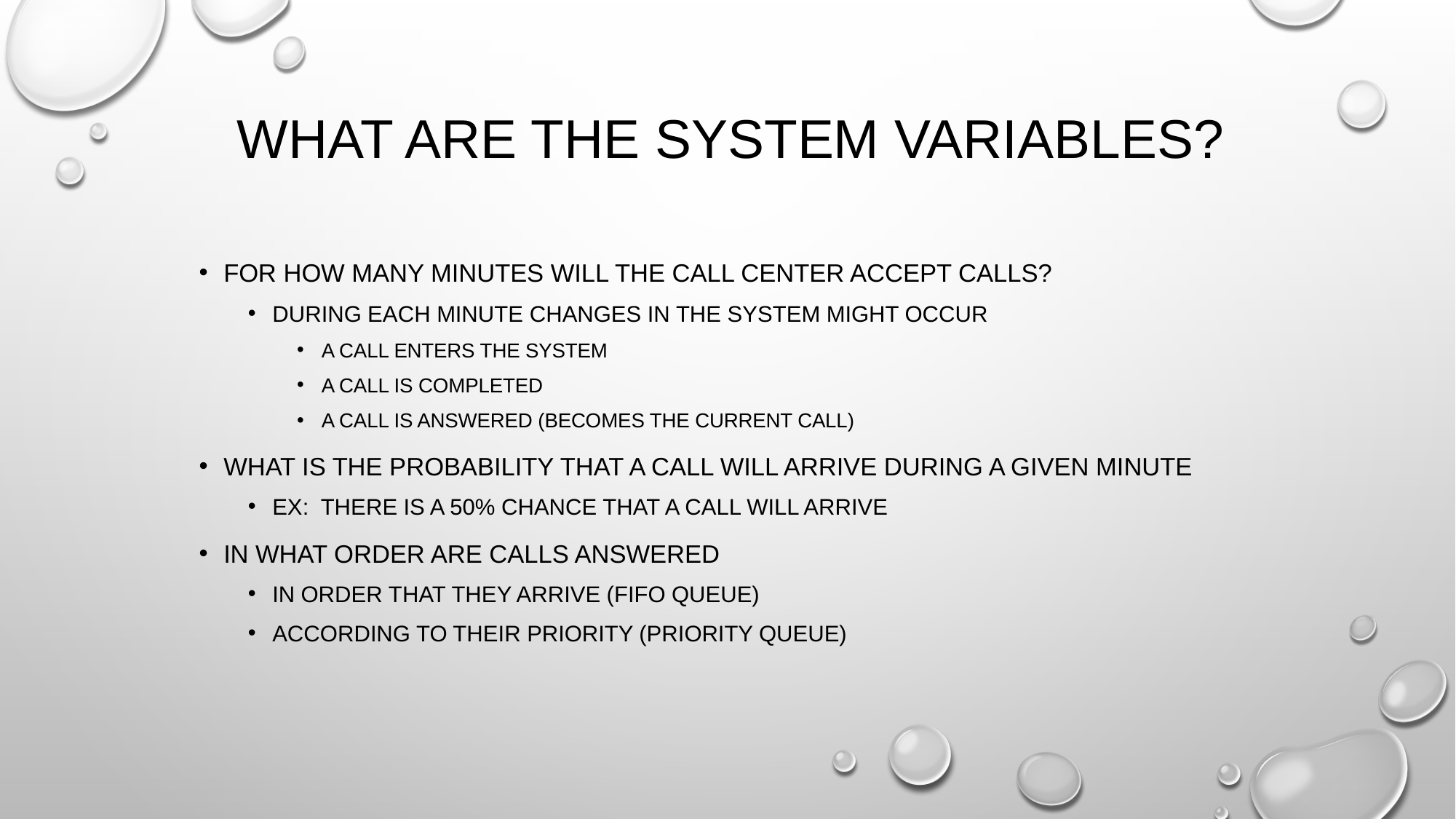

# What are the system variables?
For how many minutes will the call center accept calls?
During each minute changes in the system might occur
A call enters the system
A call is completed
A call is answered (becomes the current call)
What is the probability that a call will arrive during a given minute
Ex:  there is a 50% chance that a call will arrive
In what order are calls answered
in order that they arrive (fifo queue)
According to their priority (priority queue)